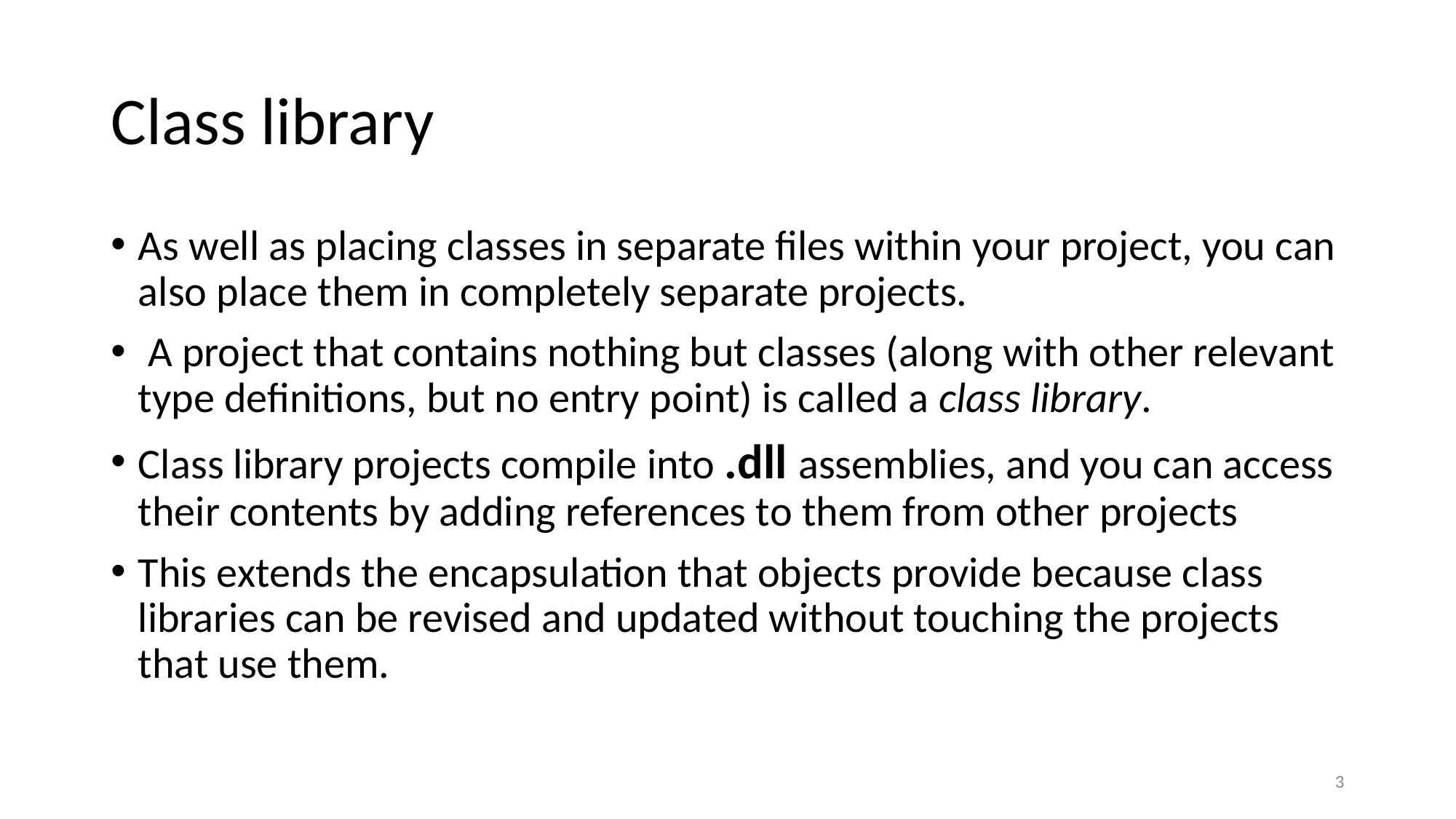

# Class library
As well as placing classes in separate files within your project, you can also place them in completely separate projects.
 A project that contains nothing but classes (along with other relevant type definitions, but no entry point) is called a class library.
Class library projects compile into .dll assemblies, and you can access their contents by adding references to them from other projects
This extends the encapsulation that objects provide because class libraries can be revised and updated without touching the projects that use them.
3